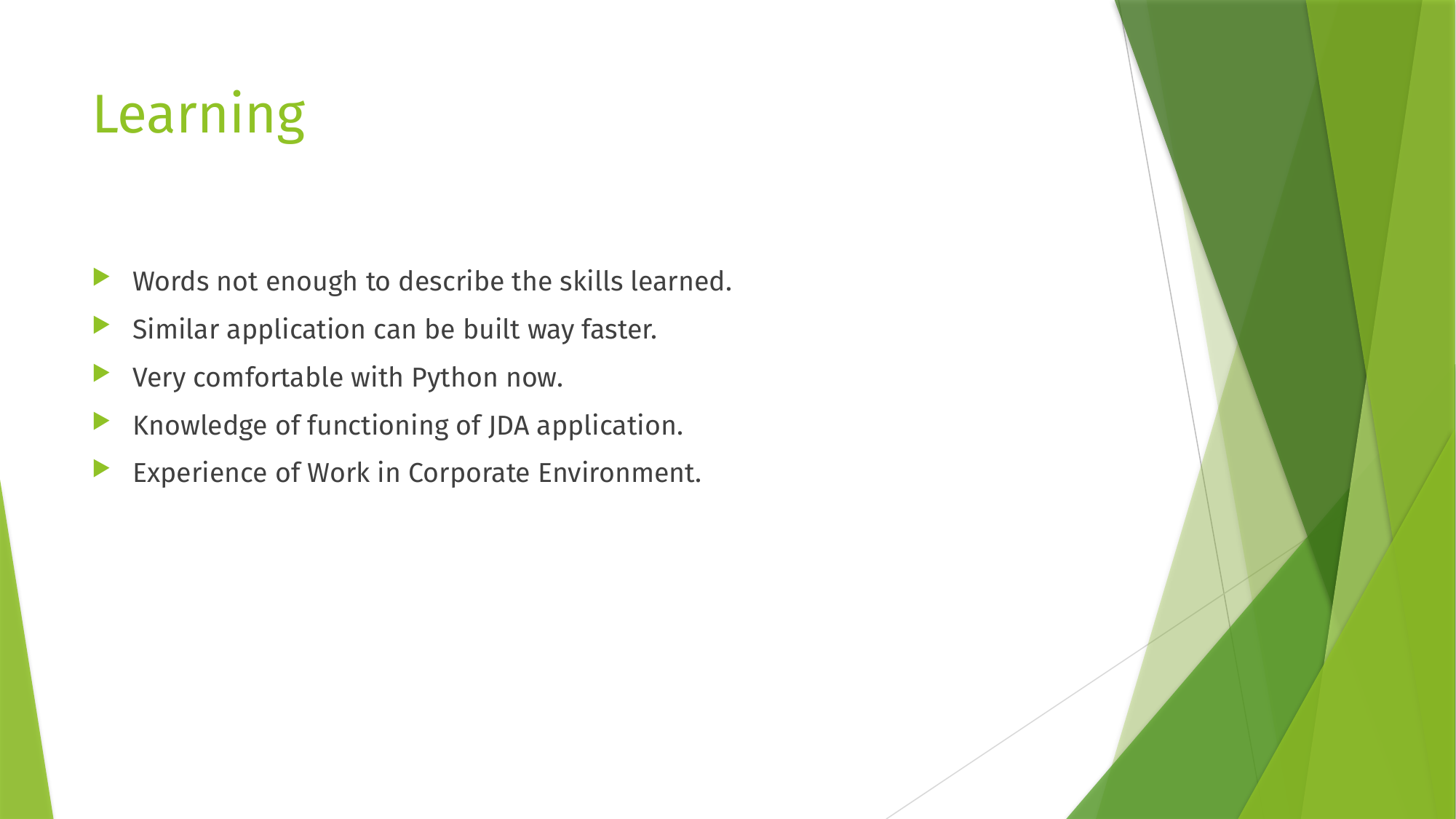

# Learning
Words not enough to describe the skills learned.
Similar application can be built way faster.
Very comfortable with Python now.
Knowledge of functioning of JDA application.
Experience of Work in Corporate Environment.